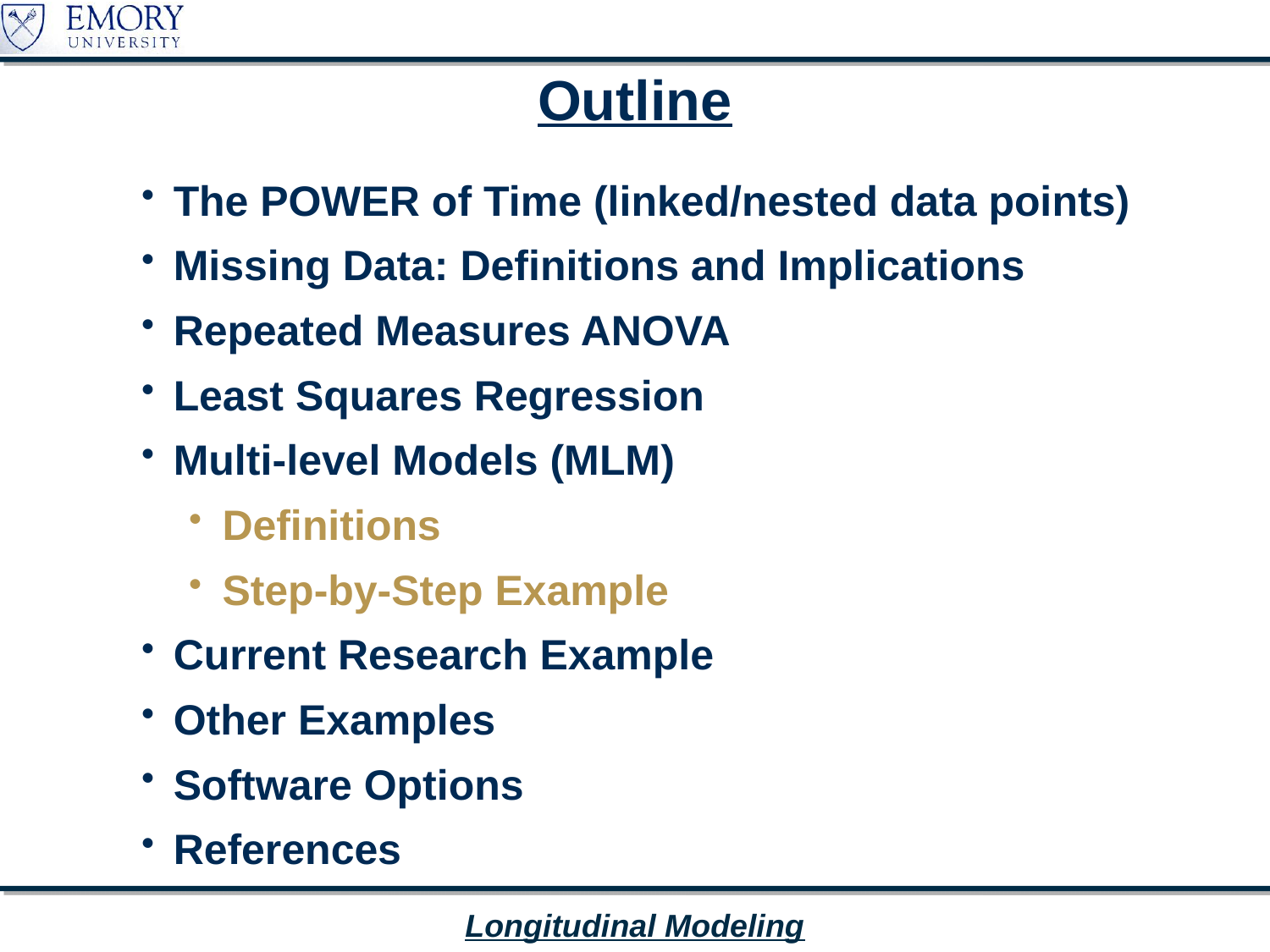

# Outline
The POWER of Time (linked/nested data points)
Missing Data: Definitions and Implications
Repeated Measures ANOVA
Least Squares Regression
Multi-level Models (MLM)
Definitions
Step-by-Step Example
Current Research Example
Other Examples
Software Options
References